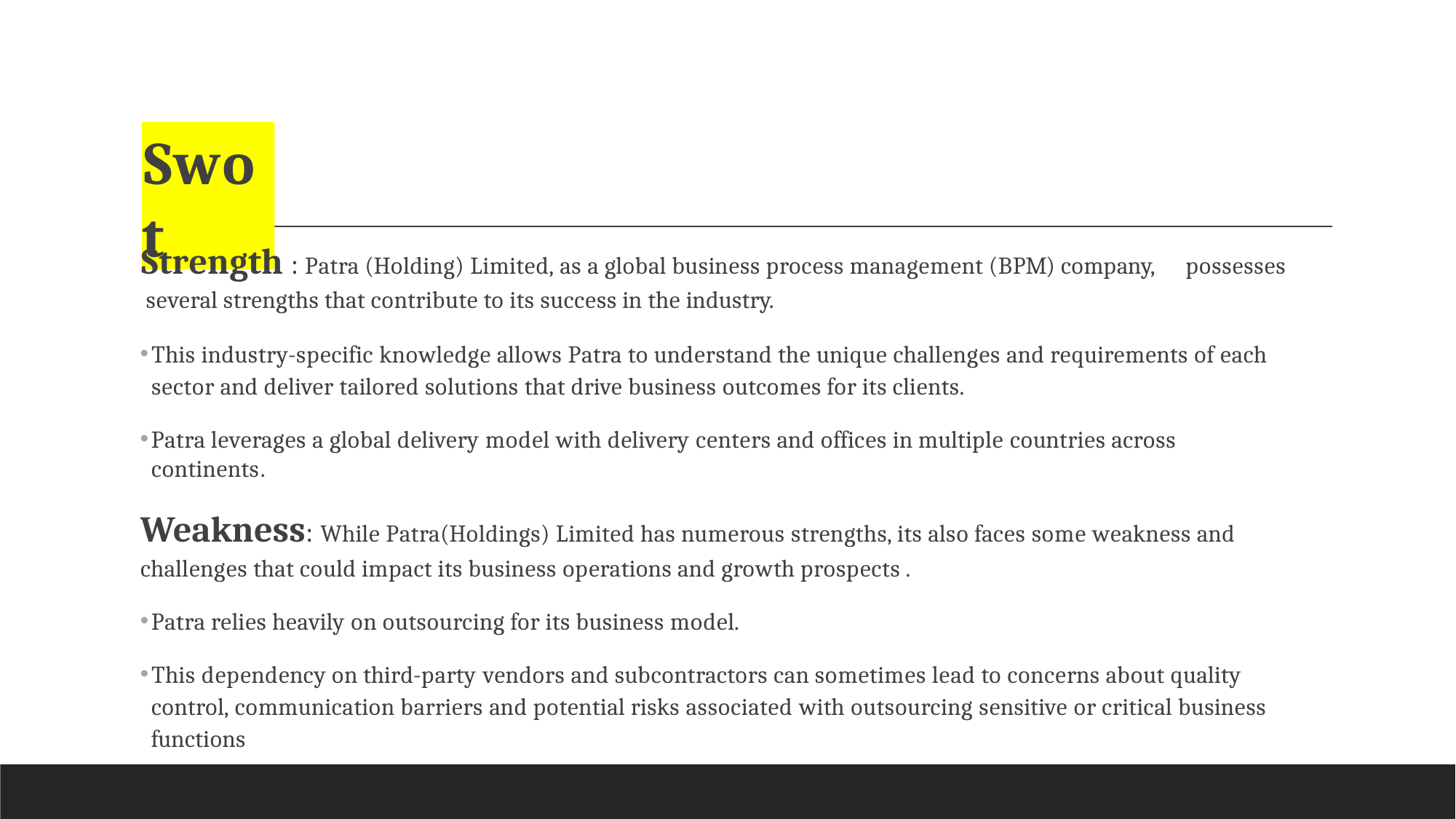

# Swot
Strength : Patra (Holding) Limited, as a global business process management (BPM) company,  several strengths that contribute to its success in the industry.
possesses
This industry-specific knowledge allows Patra to understand the unique challenges and requirements of each  sector and deliver tailored solutions that drive business outcomes for its clients.
Patra leverages a global delivery model with delivery centers and offices in multiple countries across continents.
Weakness: While Patra(Holdings) Limited has numerous strengths, its also faces some weakness and  challenges that could impact its business operations and growth prospects .
Patra relies heavily on outsourcing for its business model.
This dependency on third-party vendors and subcontractors can sometimes lead to concerns about quality  control, communication barriers and potential risks associated with outsourcing sensitive or critical business  functions